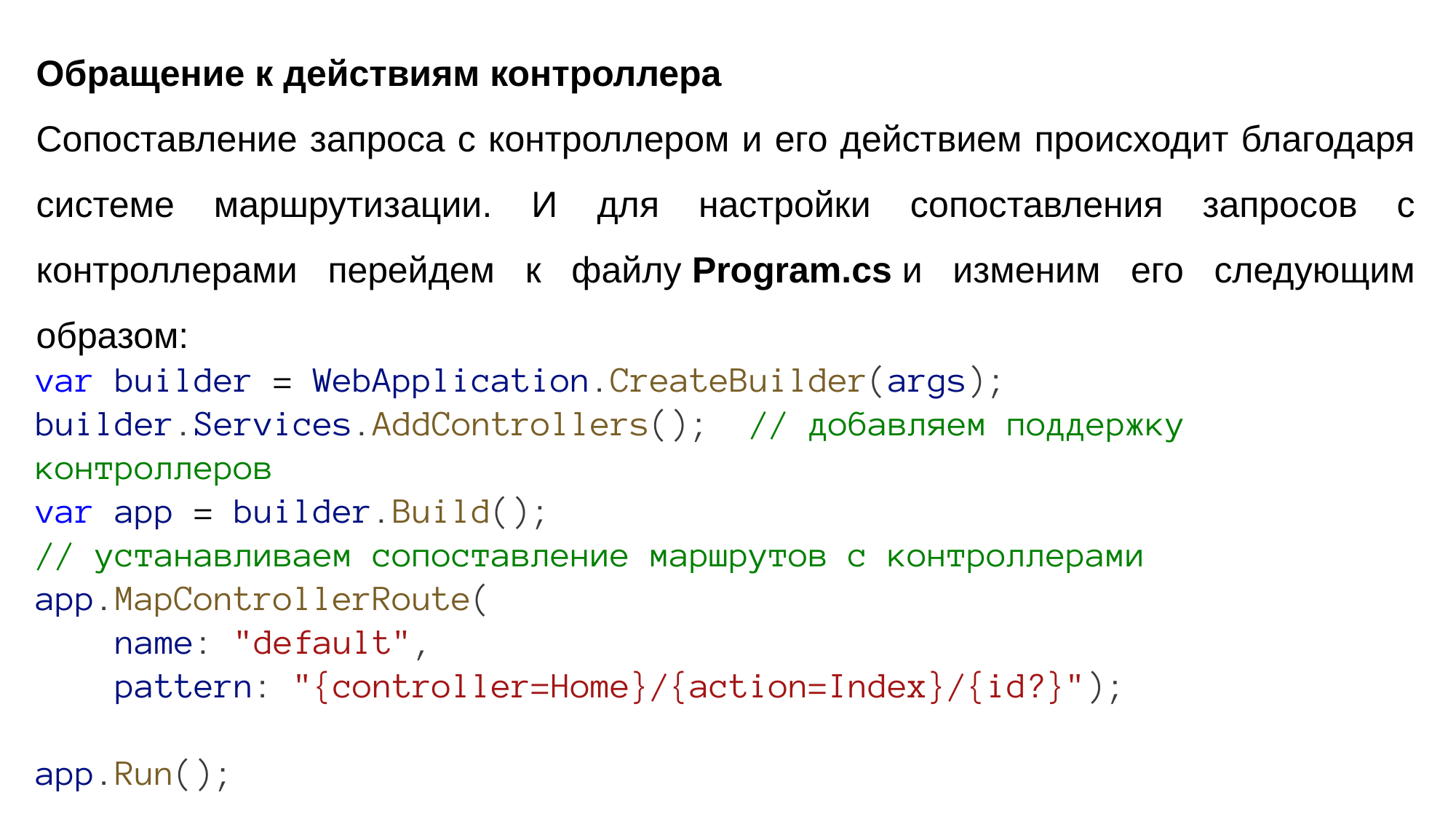

Обращение к действиям контроллера
Сопоставление запроса с контроллером и его действием происходит благодаря системе маршрутизации. И для настройки сопоставления запросов с контроллерами перейдем к файлу Program.cs и изменим его следующим образом:
var builder = WebApplication.CreateBuilder(args);
builder.Services.AddControllers();  // добавляем поддержку контроллеров
var app = builder.Build();
// устанавливаем сопоставление маршрутов с контроллерами
app.MapControllerRoute(
    name: "default",
    pattern: "{controller=Home}/{action=Index}/{id?}");

app.Run();